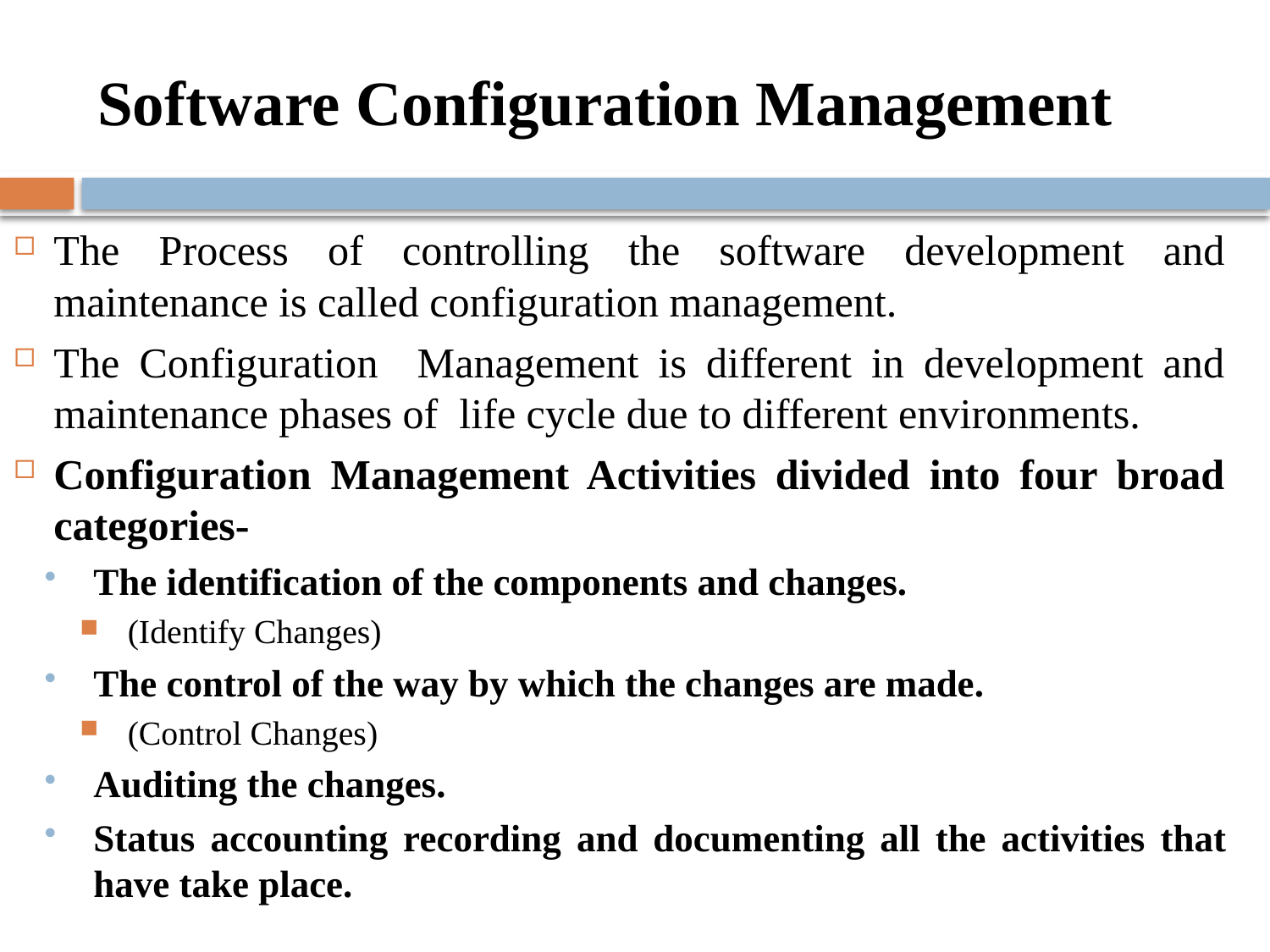

# Software Configuration Management
The Process of controlling the software development and maintenance is called configuration management.
The Configuration  Management is different in development and maintenance phases of  life cycle due to different environments.
Configuration Management Activities divided into four broad categories-
The identification of the components and changes.
(Identify Changes)
The control of the way by which the changes are made.
(Control Changes)
Auditing the changes.
Status accounting recording and documenting all the activities that have take place.